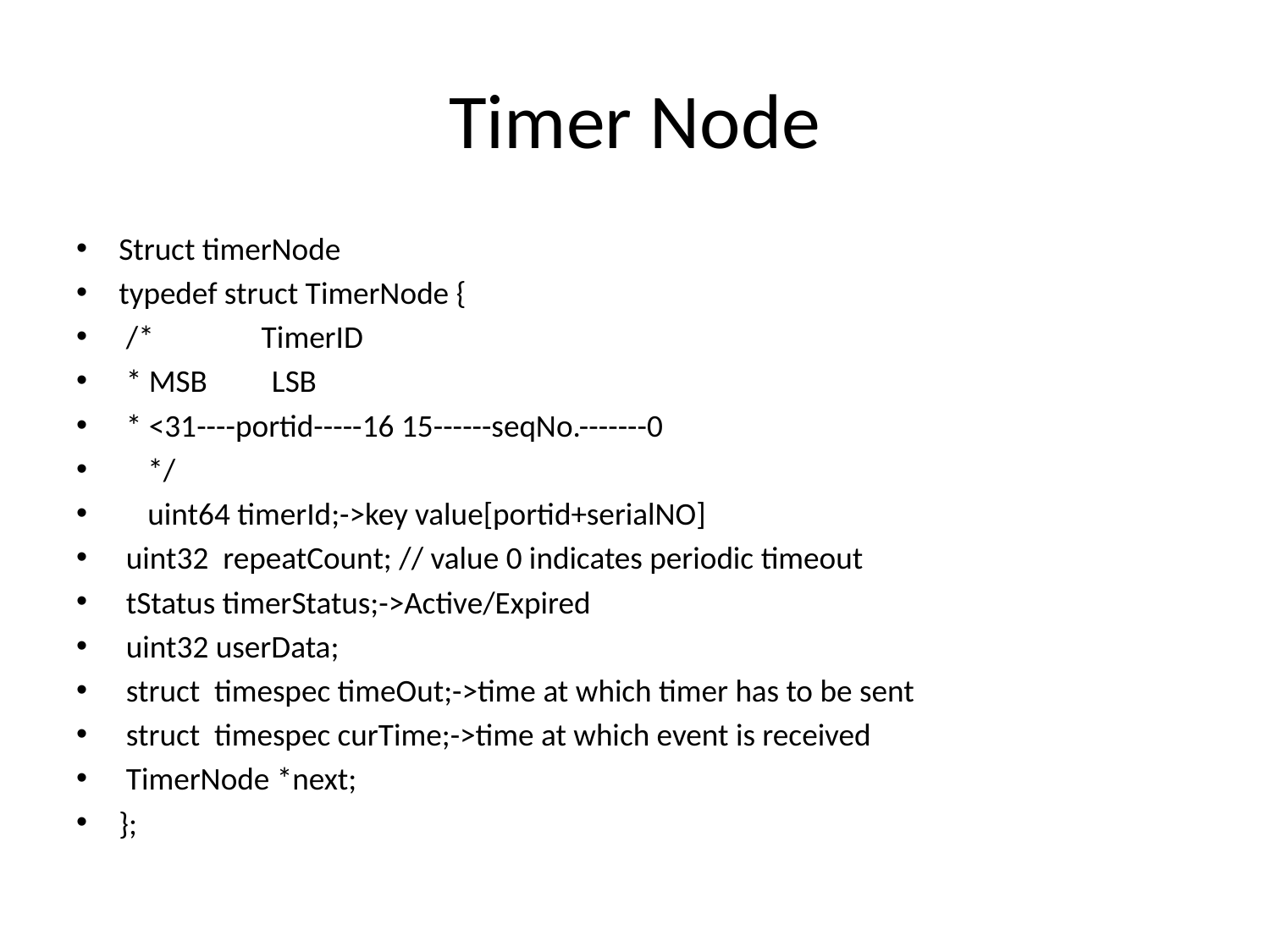

# Timer Node
Struct timerNode
typedef struct TimerNode {
 /*               TimerID
 * MSB         LSB
 * <31----portid-----16 15------seqNo.-------0
    */
    uint64 timerId;->key value[portid+serialNO]
 uint32  repeatCount; // value 0 indicates periodic timeout
 tStatus timerStatus;->Active/Expired
 uint32 userData;
 struct  timespec timeOut;->time at which timer has to be sent
 struct  timespec curTime;->time at which event is received
 TimerNode *next;
};